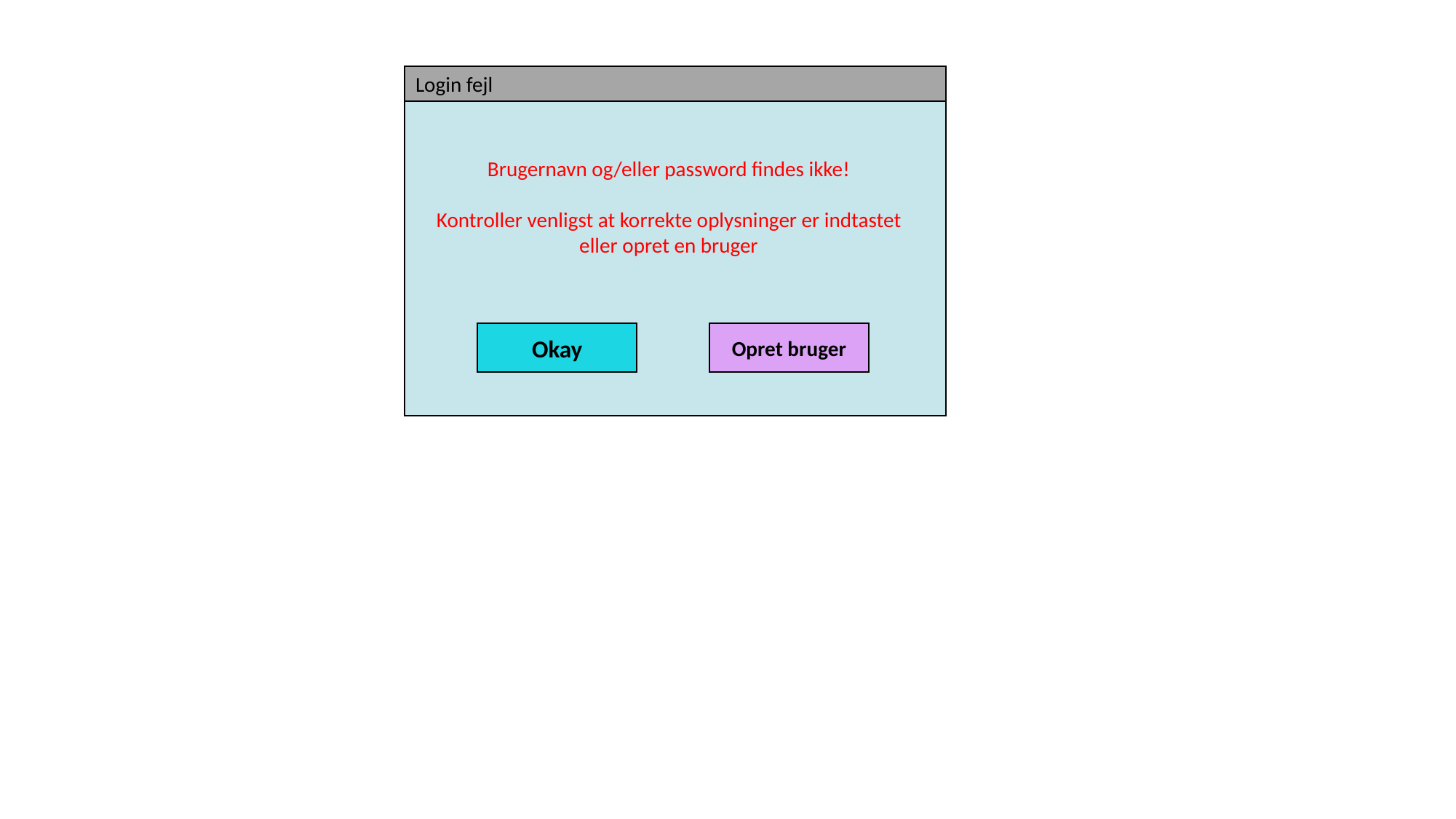

Login fejl

Brugernavn og/eller password findes ikke!

Kontroller venligst at korrekte oplysninger er indtastet eller opret en bruger
Okay
Opret bruger